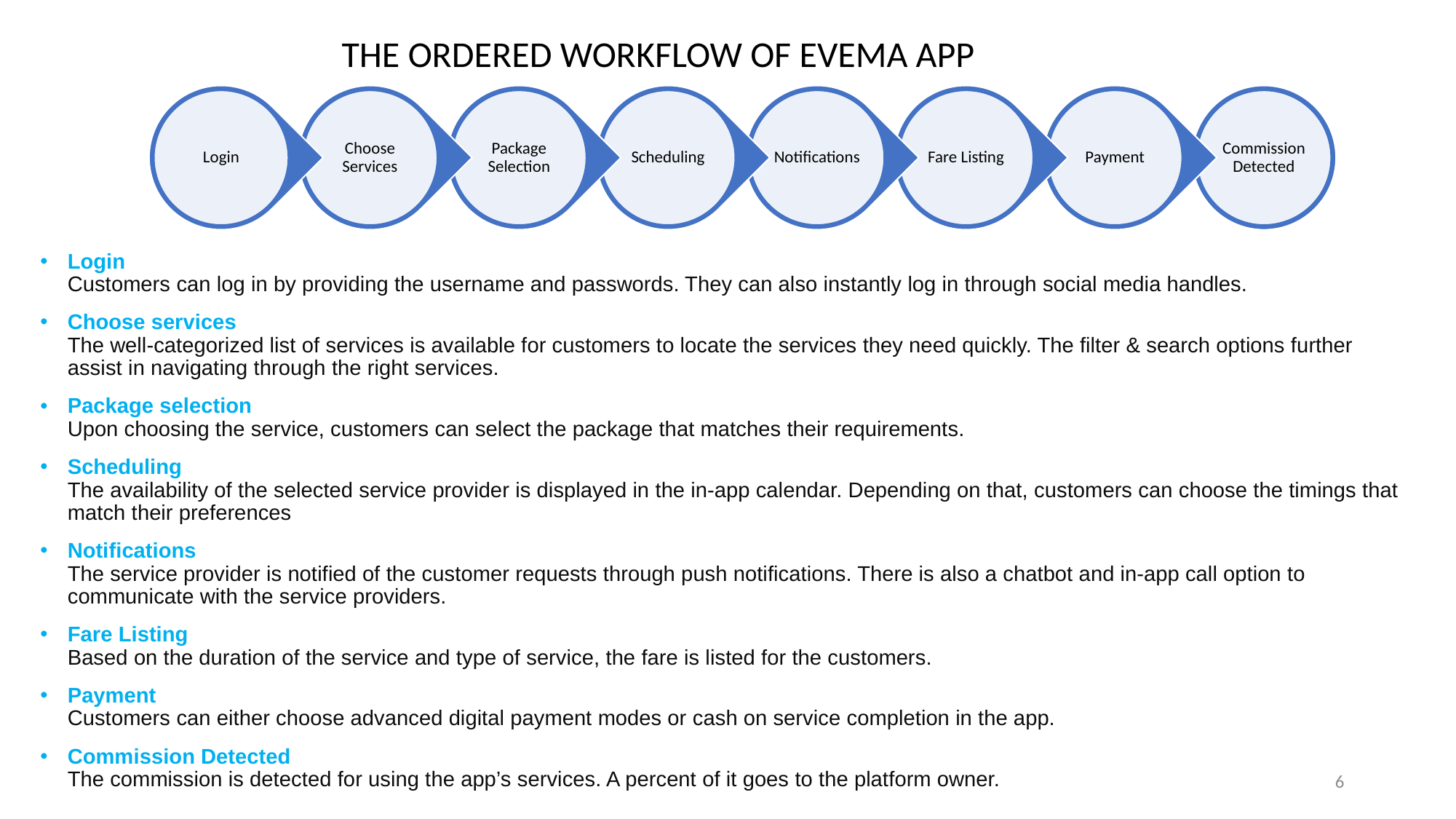

THE ORDERED WORKFLOW OF EVEMA APP
Commission Detected
Payment
Fare Listing
Notifications
Scheduling
Package Selection
Choose Services
Login
Login
Customers can log in by providing the username and passwords. They can also instantly log in through social media handles.
Choose services
The well-categorized list of services is available for customers to locate the services they need quickly. The filter & search options further assist in navigating through the right services.
Package selection
Upon choosing the service, customers can select the package that matches their requirements.
Scheduling
The availability of the selected service provider is displayed in the in-app calendar. Depending on that, customers can choose the timings that match their preferences
Notifications
The service provider is notified of the customer requests through push notifications. There is also a chatbot and in-app call option to communicate with the service providers.
Fare Listing
Based on the duration of the service and type of service, the fare is listed for the customers.
Payment
Customers can either choose advanced digital payment modes or cash on service completion in the app.
Commission Detected
The commission is detected for using the app’s services. A percent of it goes to the platform owner.
6